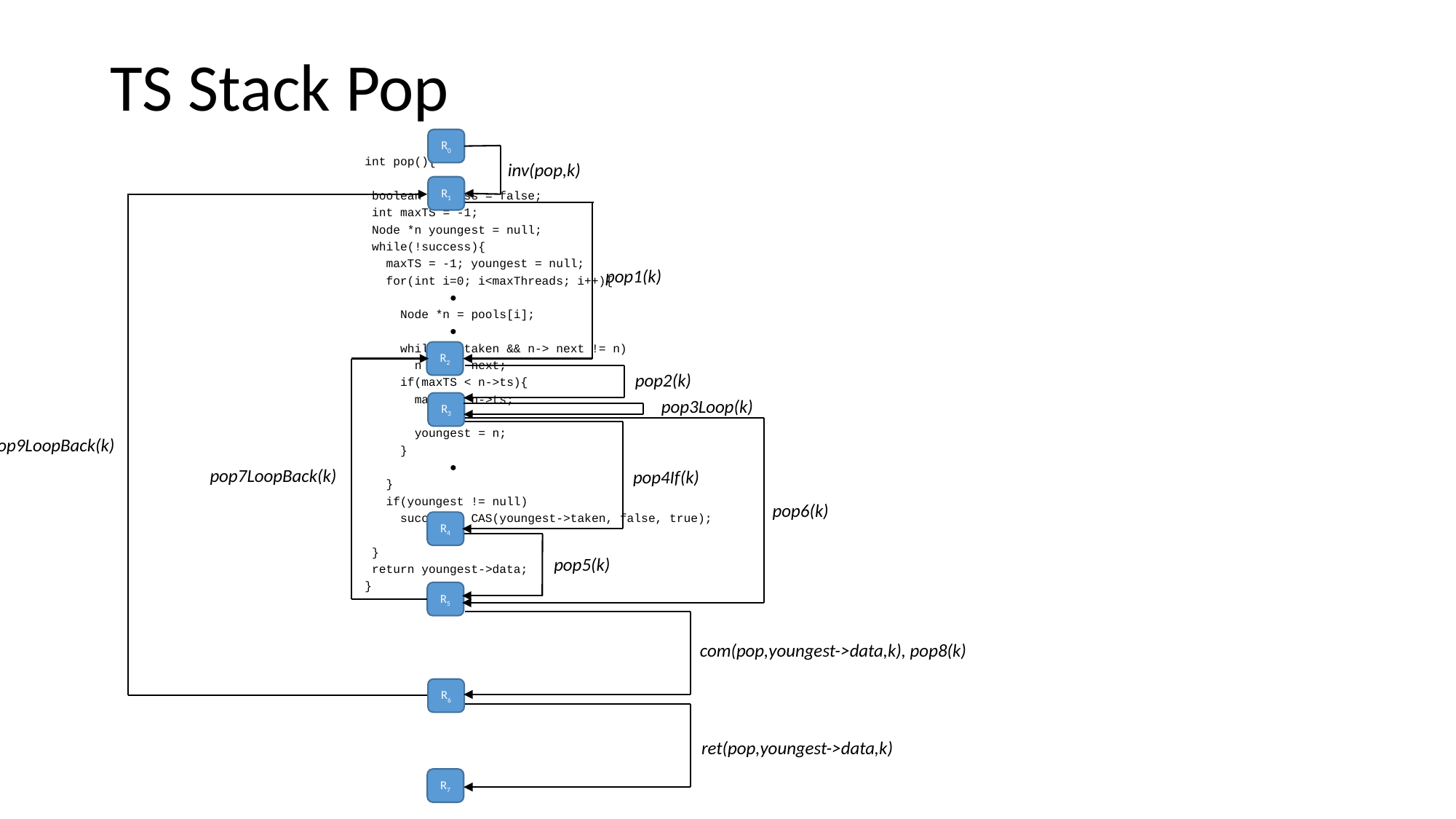

# TS Stack Pop
R0
            ●
int pop(){
            ●
 boolean success = false;
 int maxTS = -1;
 Node *n youngest = null;
 while(!success){
   maxTS = -1; youngest = null;
   for(int i=0; i<maxThreads; i++){
            ●
     Node *n = pools[i];
            ●
     while(n->taken && n-> next != n)
       n = n-> next;
     if(maxTS < n->ts){
       maxTS = n->ts;
            ●
       youngest = n;
     }
            ●
   }
   if(youngest != null)
     success = CAS(youngest->taken, false, true);
            ●
 }
 return youngest->data;
}
            ●

inv(pop,k)
R1
pop1(k)
R2
pop2(k)
pop3Loop(k)
R3
pop9LoopBack(k)
pop7LoopBack(k)
pop4If(k)
pop6(k)
R4
pop5(k)
R5
com(pop,youngest->data,k), pop8(k)
R6
ret(pop,youngest->data,k)
R7